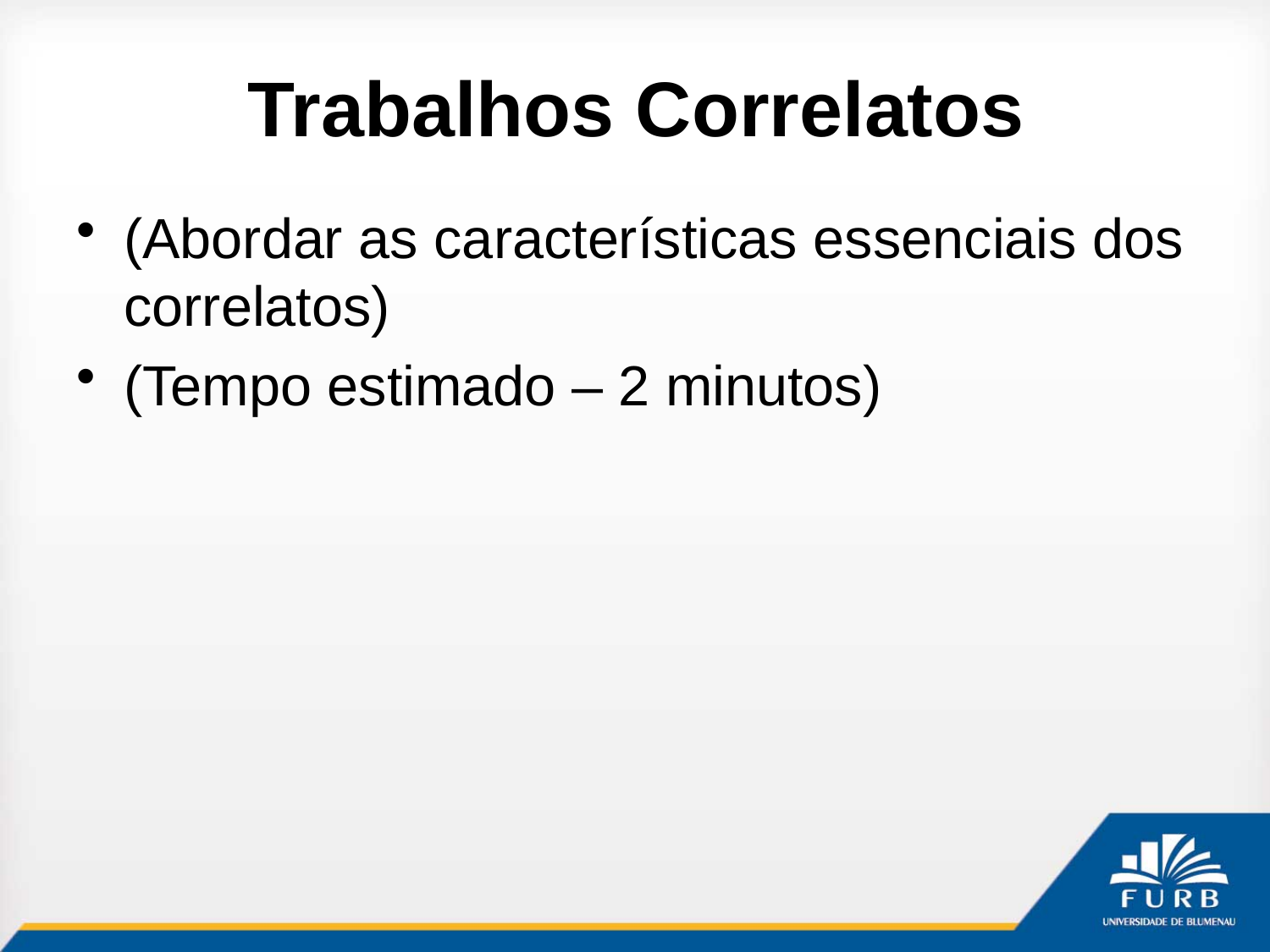

# Trabalhos Correlatos
(Abordar as características essenciais dos correlatos)
(Tempo estimado – 2 minutos)